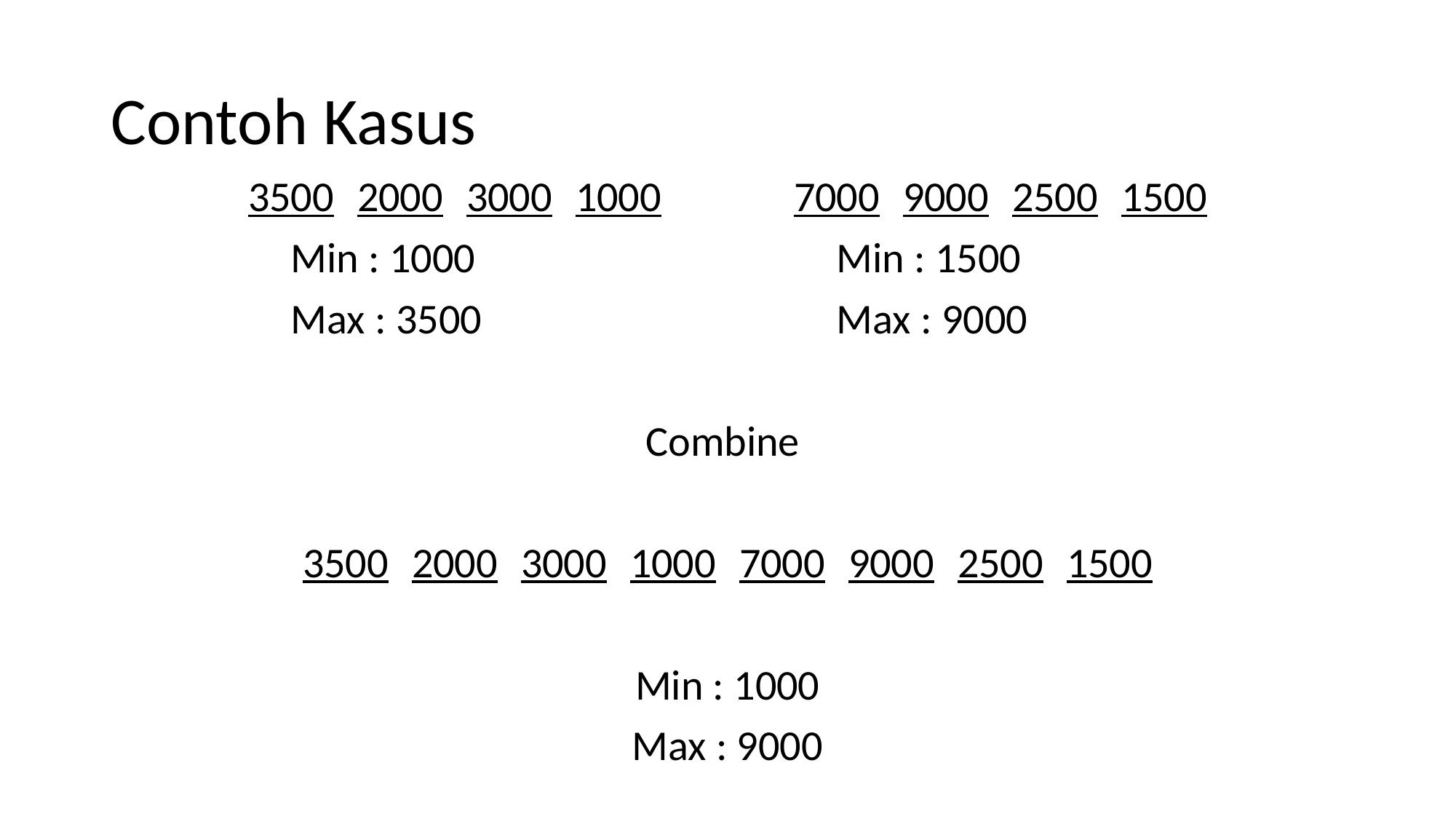

# Contoh Kasus
3500	2000	3000	1000		7000	9000	2500	1500
Min : 1000				Min : 1500
	Max : 3500				Max : 9000

Combine

3500	2000	3000	1000	7000	9000	2500	1500

Min : 1000
Max : 9000